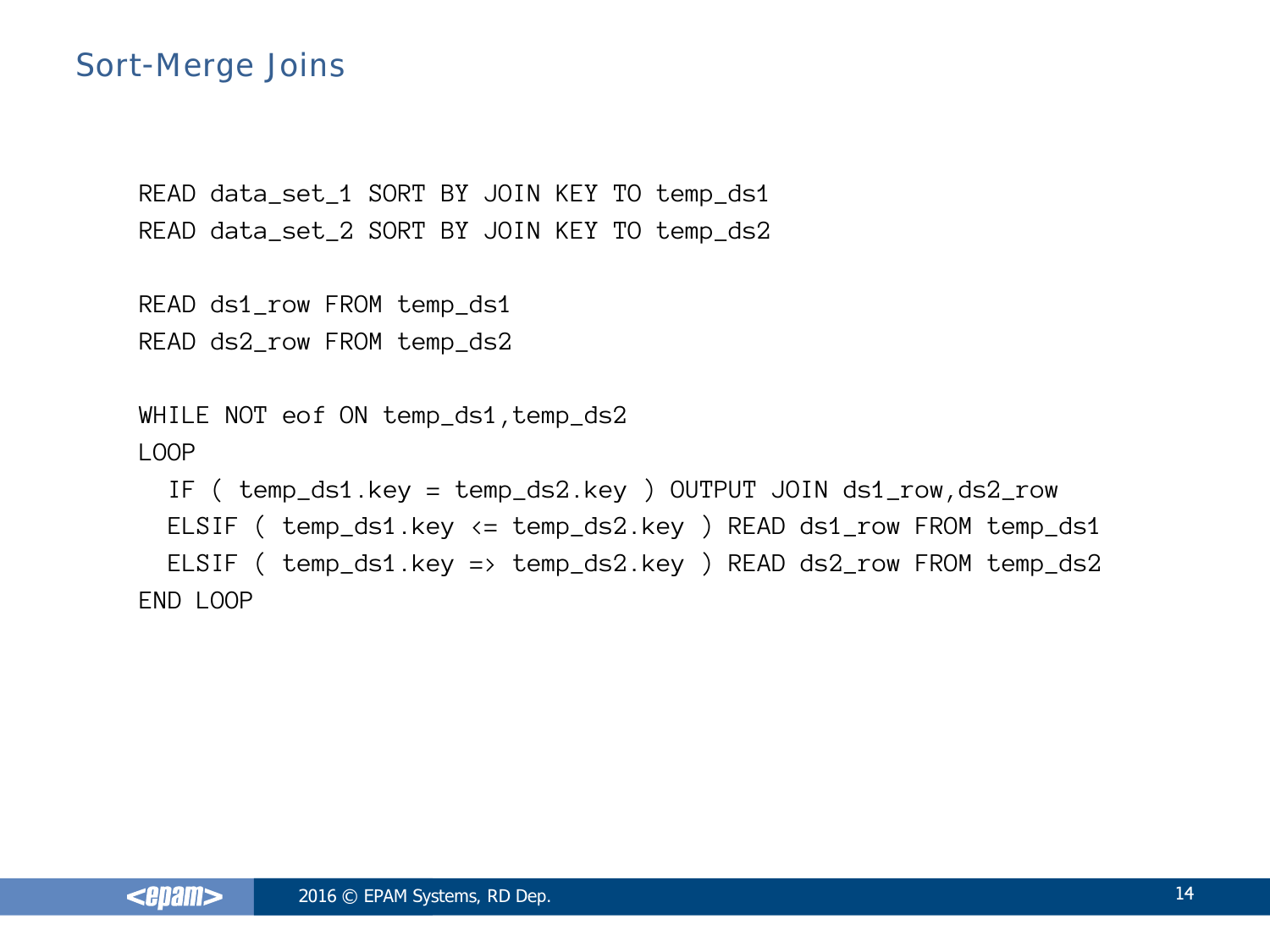

# Sort-Merge Joins
READ data_set_1 SORT BY JOIN KEY TO temp_ds1
READ data_set_2 SORT BY JOIN KEY TO temp_ds2

READ ds1_row FROM temp_ds1
READ ds2_row FROM temp_ds2

WHILE NOT eof ON temp_ds1,temp_ds2
LOOP
  IF ( temp_ds1.key = temp_ds2.key ) OUTPUT JOIN ds1_row,ds2_row
  ELSIF ( temp_ds1.key <= temp_ds2.key ) READ ds1_row FROM temp_ds1
  ELSIF ( temp_ds1.key => temp_ds2.key ) READ ds2_row FROM temp_ds2
END LOOP
14
2016 © EPAM Systems, RD Dep.